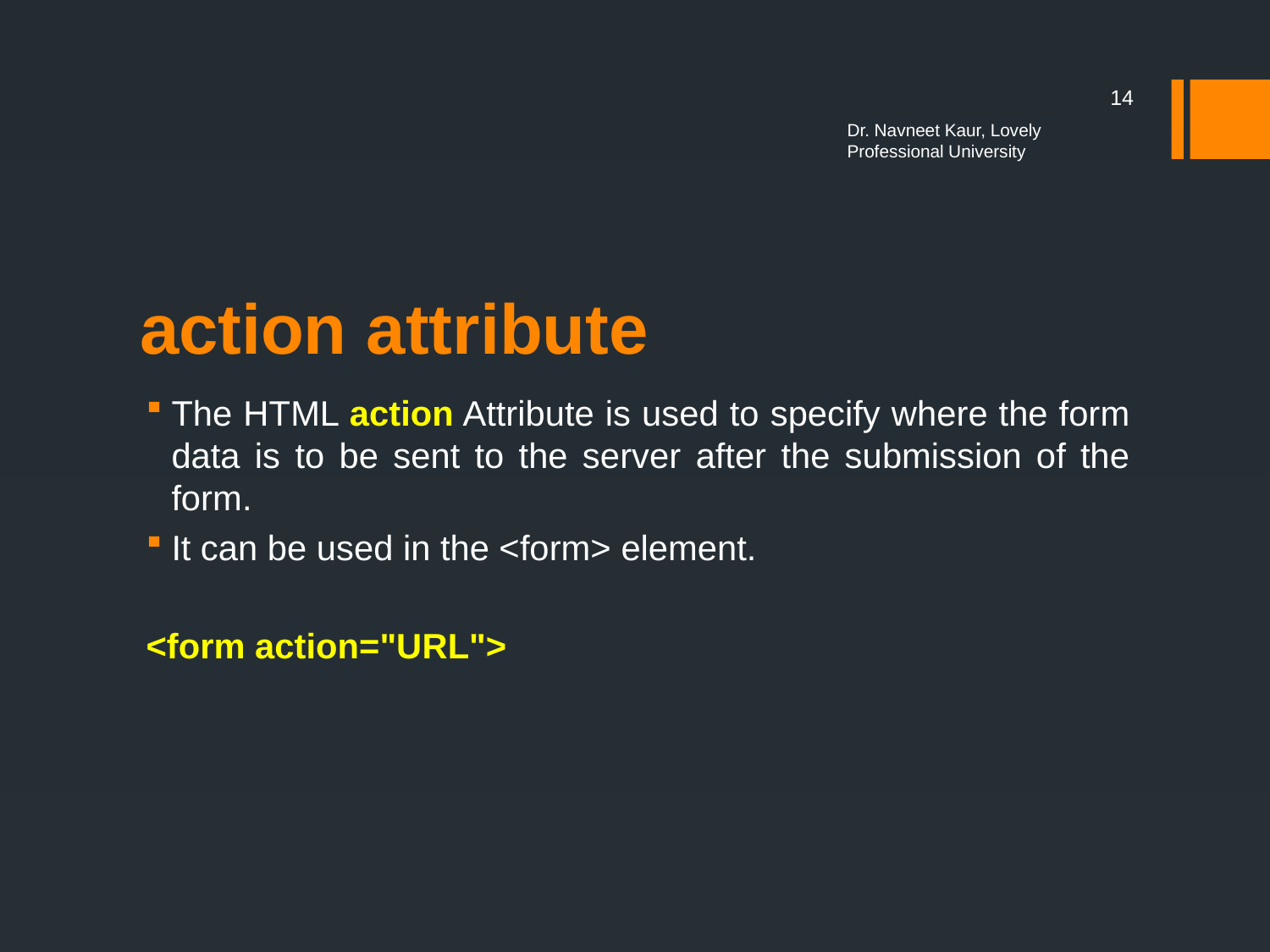

14
Dr. Navneet Kaur, Lovely Professional University
# action attribute
The HTML action Attribute is used to specify where the form data is to be sent to the server after the submission of the form.
It can be used in the <form> element.

<form action="URL">